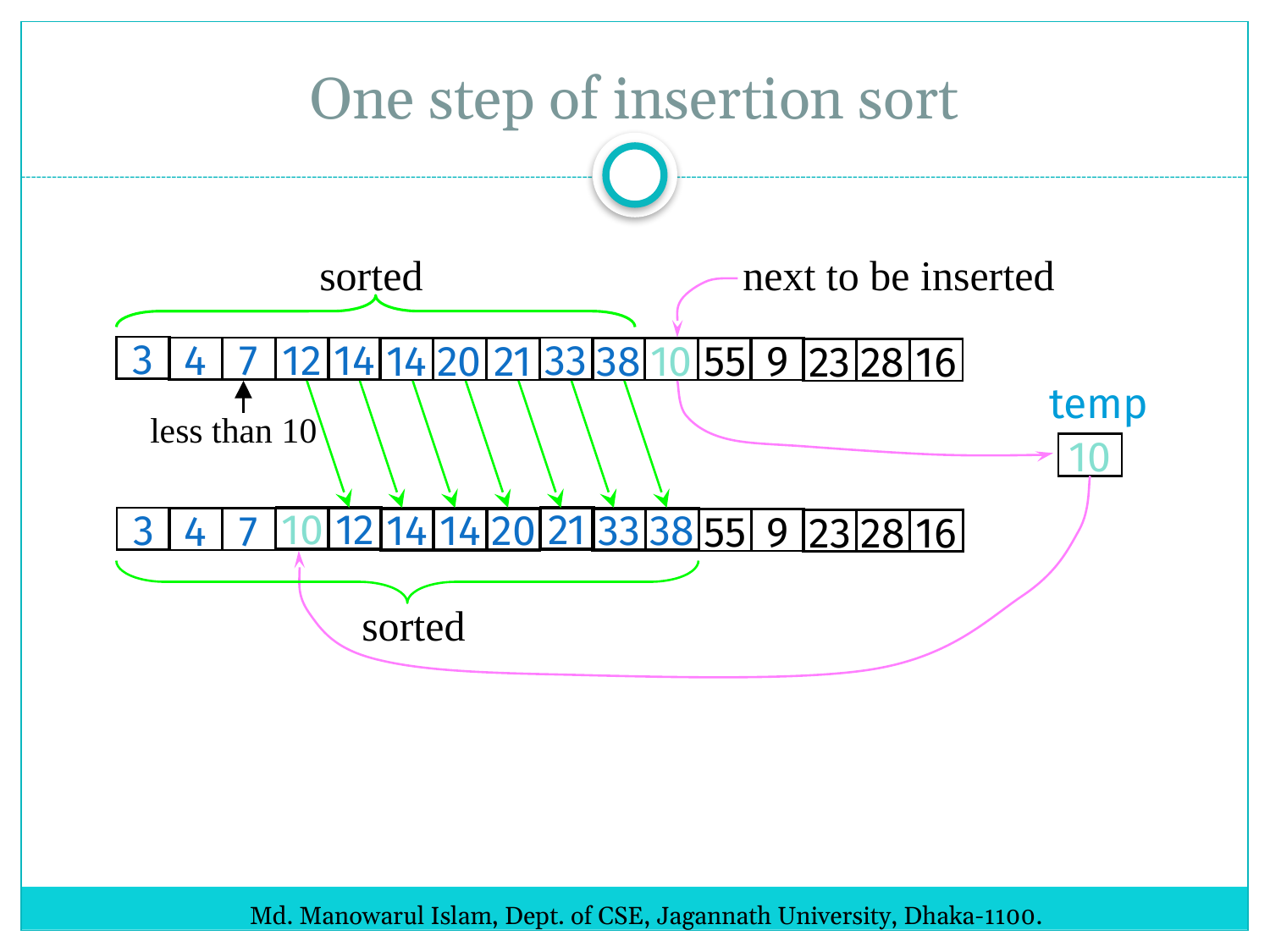

# One step of insertion sort

sorted
next to be inserted

3
4
7
12
14
33
14
20
21
38
10
55
9
23
28
16
temp

10

less than 10

12

14

14

20

21

33

38

10
3
4
7

55
9
23
28
16

sorted